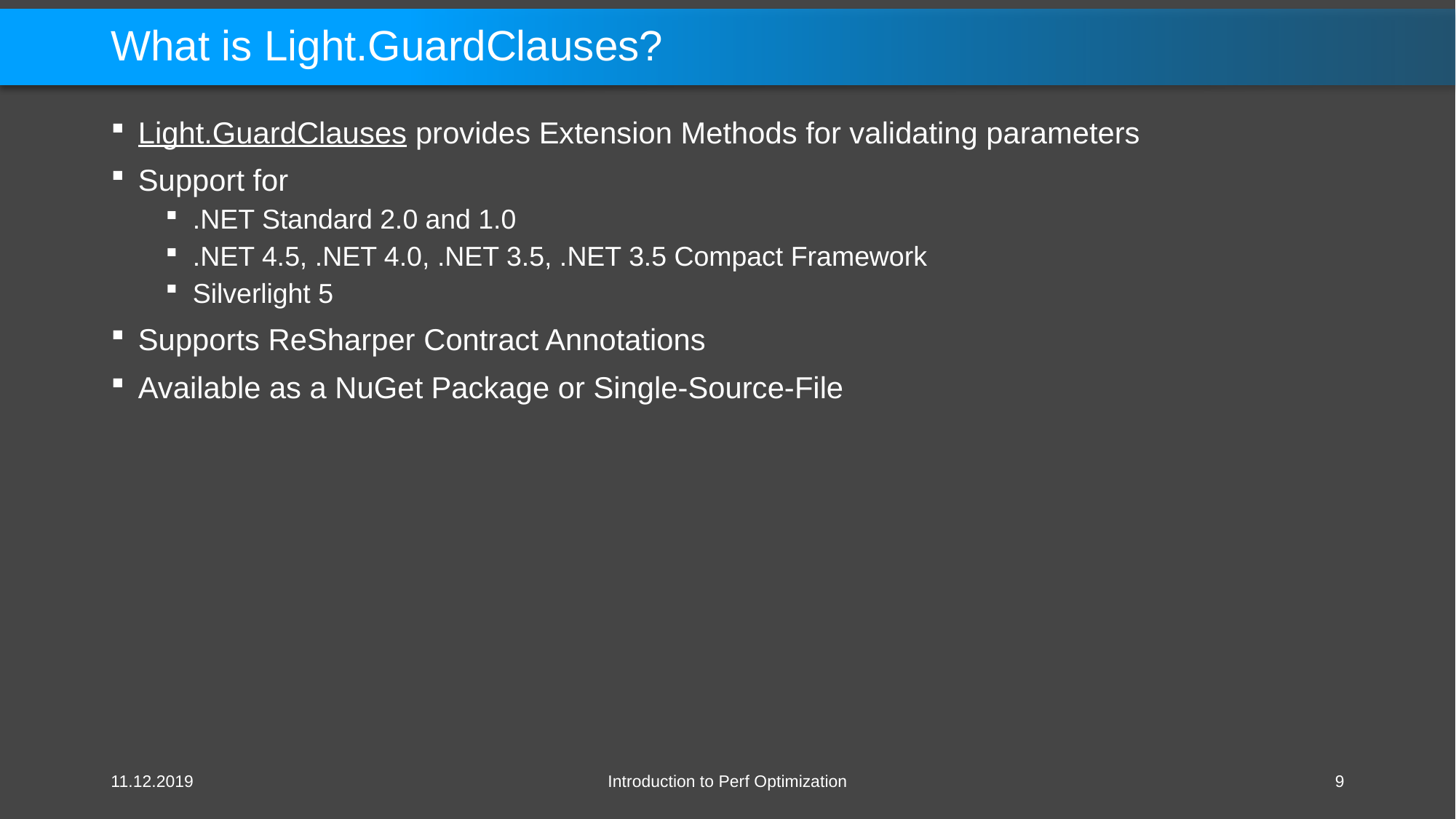

# What is Light.GuardClauses?
Light.GuardClauses provides Extension Methods for validating parameters
Support for
.NET Standard 2.0 and 1.0
.NET 4.5, .NET 4.0, .NET 3.5, .NET 3.5 Compact Framework
Silverlight 5
Supports ReSharper Contract Annotations
Available as a NuGet Package or Single-Source-File
11.12.2019
Introduction to Perf Optimization
9